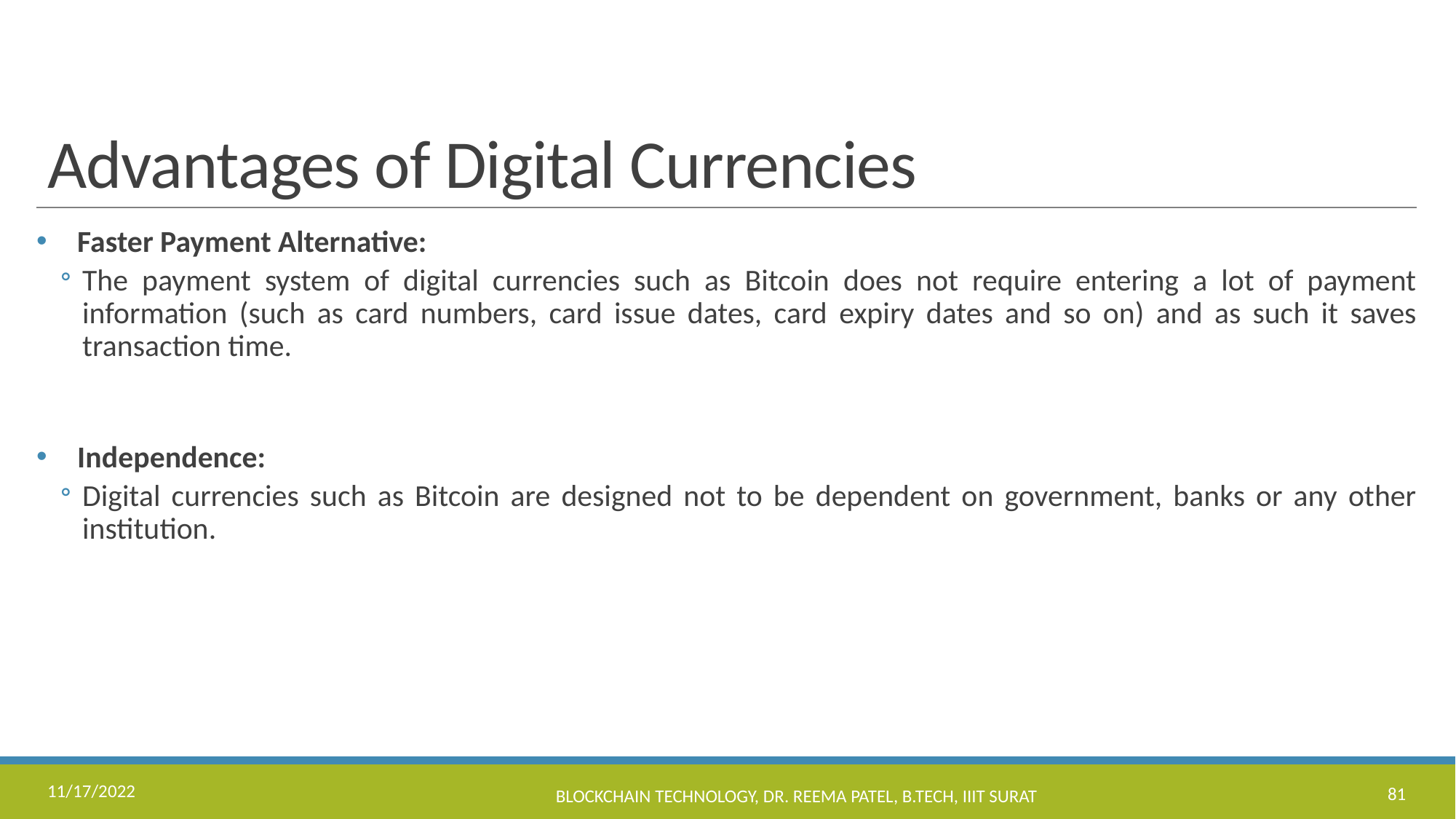

# Advantages of Digital Currencies
Faster Payment Alternative:
The payment system of digital currencies such as Bitcoin does not require entering a lot of payment information (such as card numbers, card issue dates, card expiry dates and so on) and as such it saves transaction time.

Independence:
Digital currencies such as Bitcoin are designed not to be dependent on government, banks or any other institution.

11/17/2022
Blockchain Technology, Dr. Reema Patel, B.Tech, IIIT Surat
81